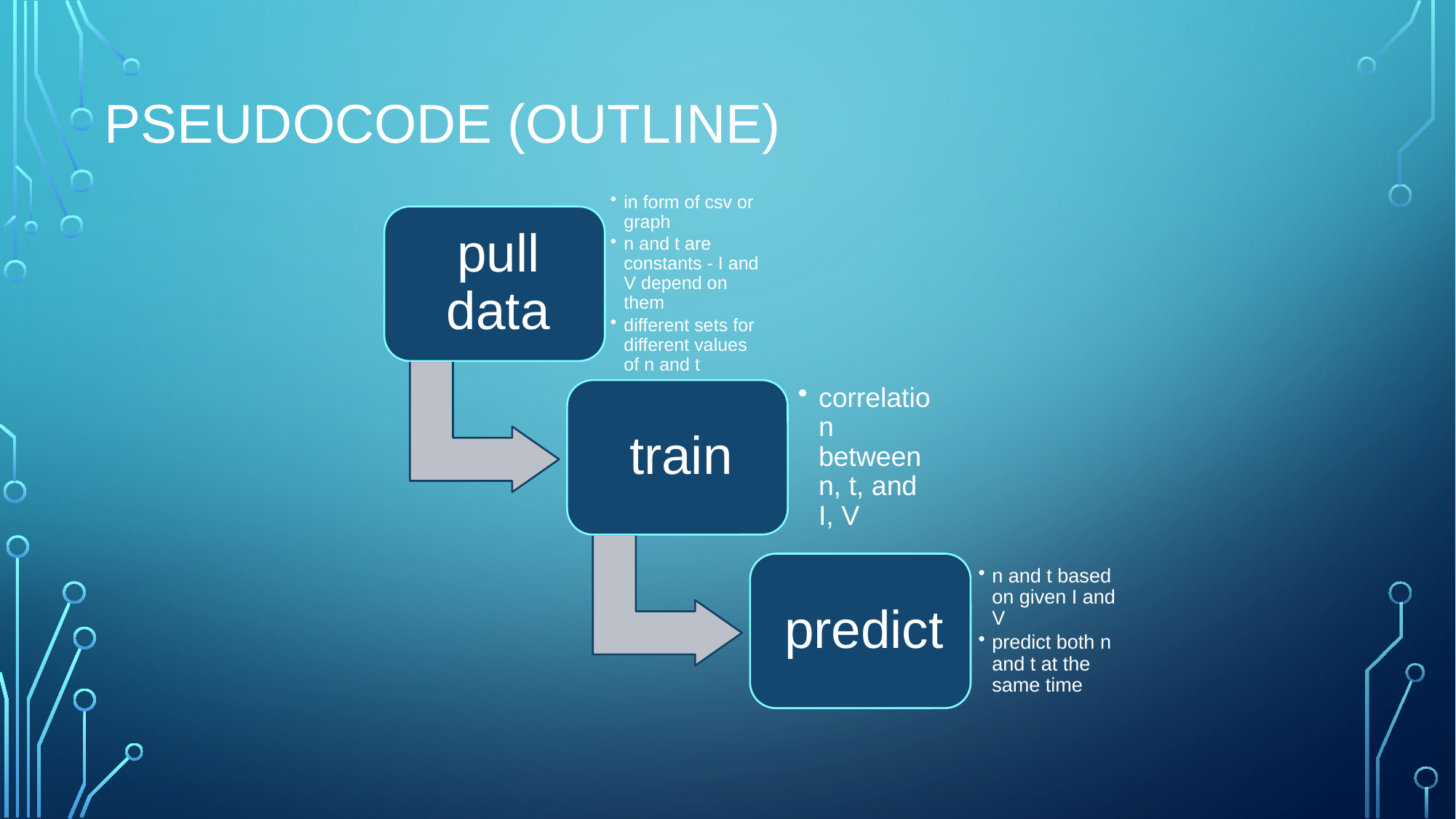

# Pseudocode (Outline)
pull data
in form of csv or graph
n and t are constants - I and V depend on them
different sets for different values of n and t
train
correlation between n, t, and I, V
predict
n and t based on given I and V
predict both n and t at the same time